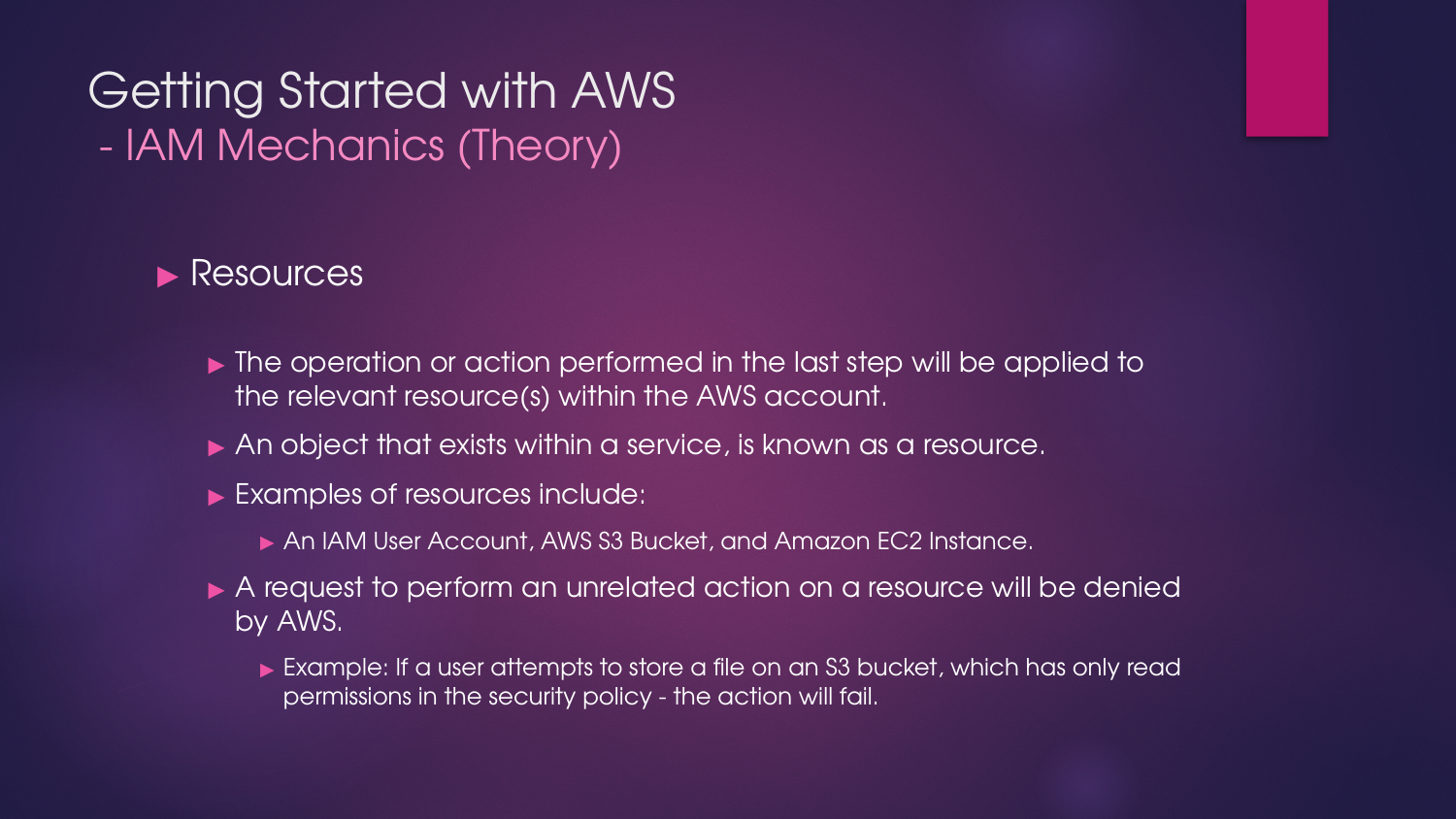

# Getting Started with AWS - IAM Mechanics (Theory)
Resources
The operation or action performed in the last step will be applied to the relevant resource(s) within the AWS account.
An object that exists within a service, is known as a resource.
Examples of resources include:
An IAM User Account, AWS S3 Bucket, and Amazon EC2 Instance.
A request to perform an unrelated action on a resource will be denied by AWS.
Example: If a user attempts to store a file on an S3 bucket, which has only read permissions in the security policy - the action will fail.